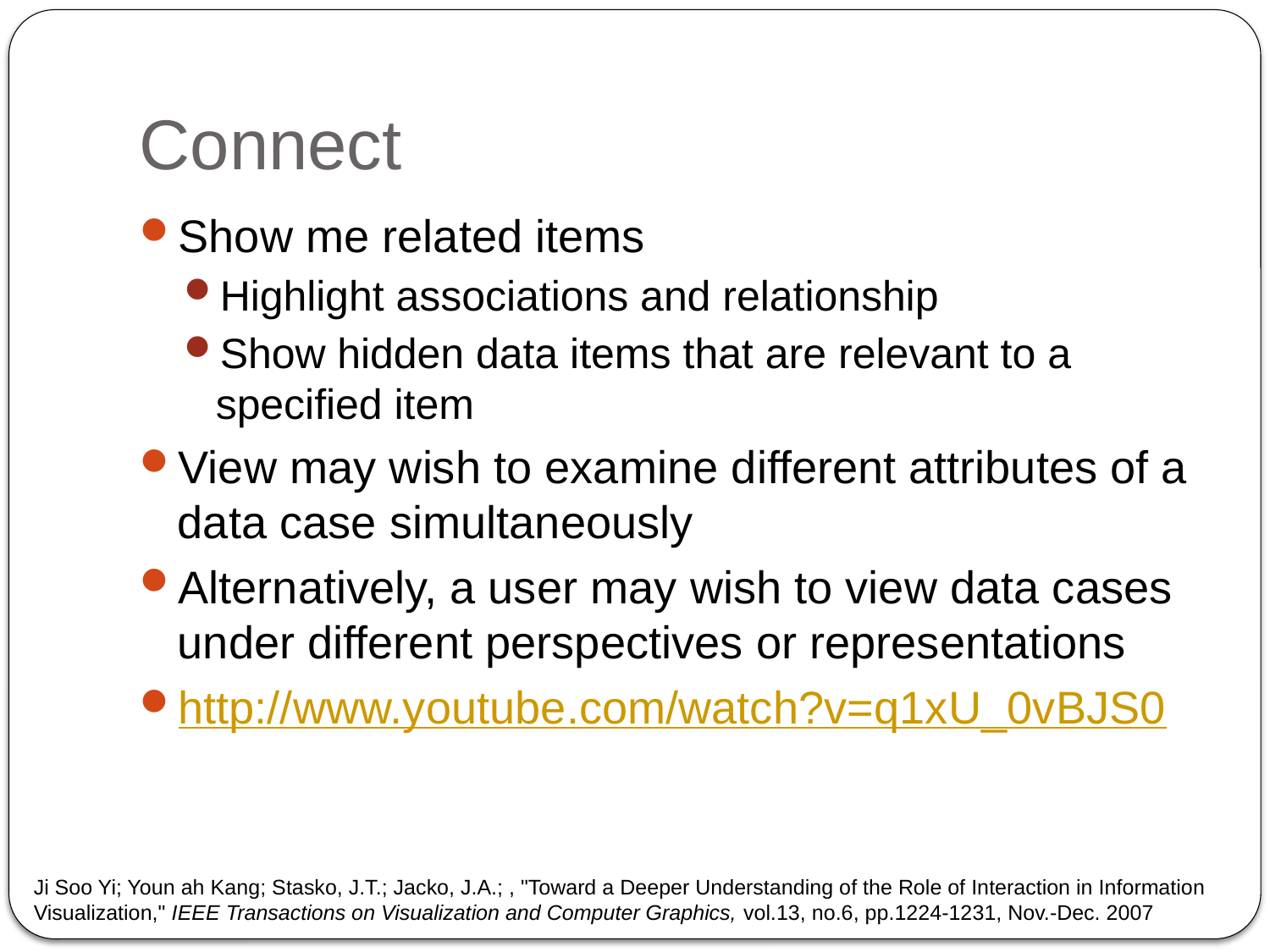

# Connect
Show me related items
Highlight associations and relationship
Show hidden data items that are relevant to a specified item
View may wish to examine different attributes of a data case simultaneously
Alternatively, a user may wish to view data cases under different perspectives or representations
http://www.youtube.com/watch?v=q1xU_0vBJS0

Ji Soo Yi; Youn ah Kang; Stasko, J.T.; Jacko, J.A.; , "Toward a Deeper Understanding of the Role of Interaction in Information Visualization," IEEE Transactions on Visualization and Computer Graphics, vol.13, no.6, pp.1224-1231, Nov.-Dec. 2007